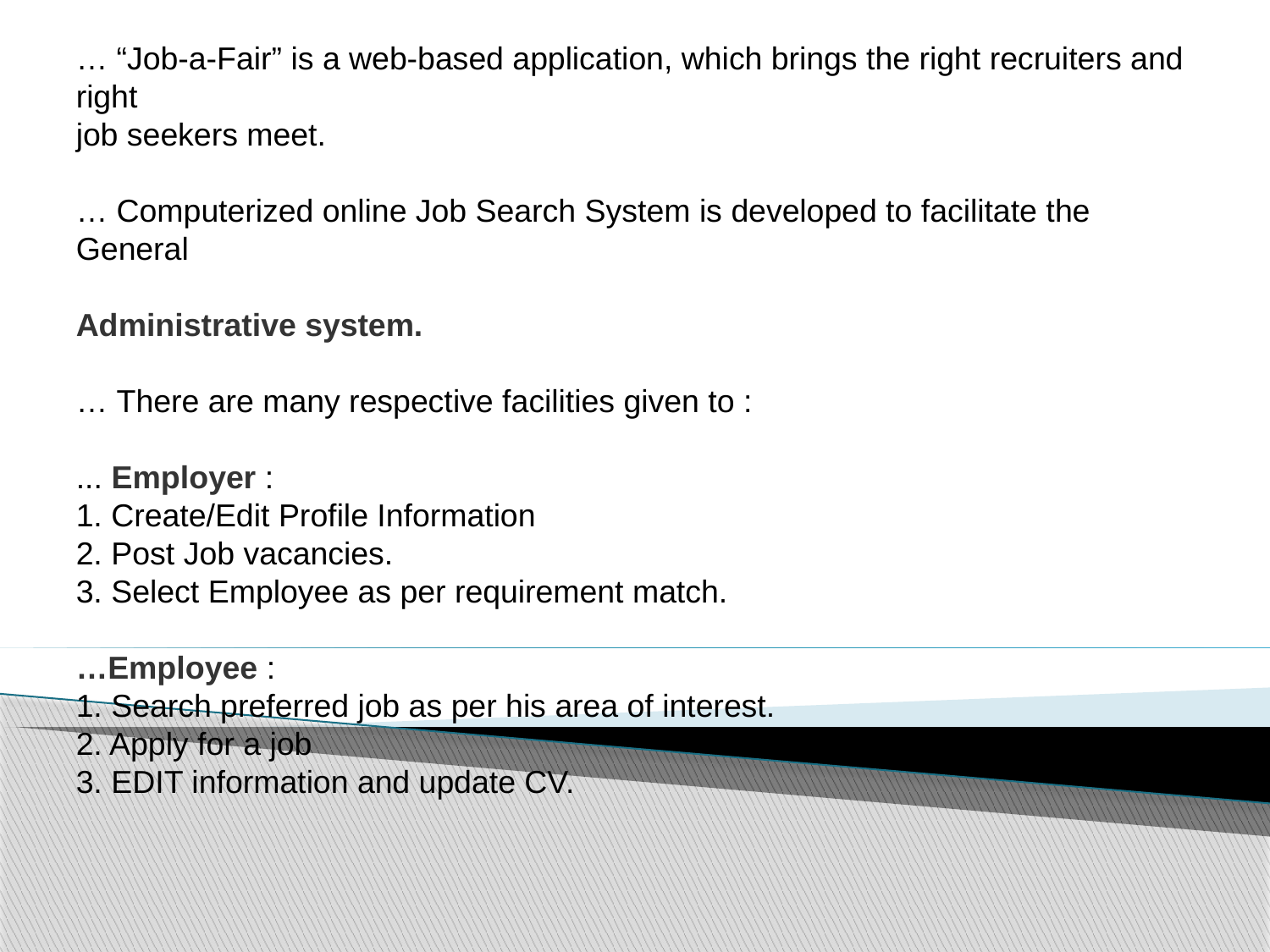

… “Job-a-Fair” is a web-based application, which brings the right recruiters and right
job seekers meet.

… Computerized online Job Search System is developed to facilitate the General

Administrative system.

… There are many respective facilities given to :

... Employer :
1. Create/Edit Profile Information
2. Post Job vacancies.
3. Select Employee as per requirement match.

…Employee :
1. Search preferred job as per his area of interest.
2. Apply for a job
3. EDIT information and update CV.